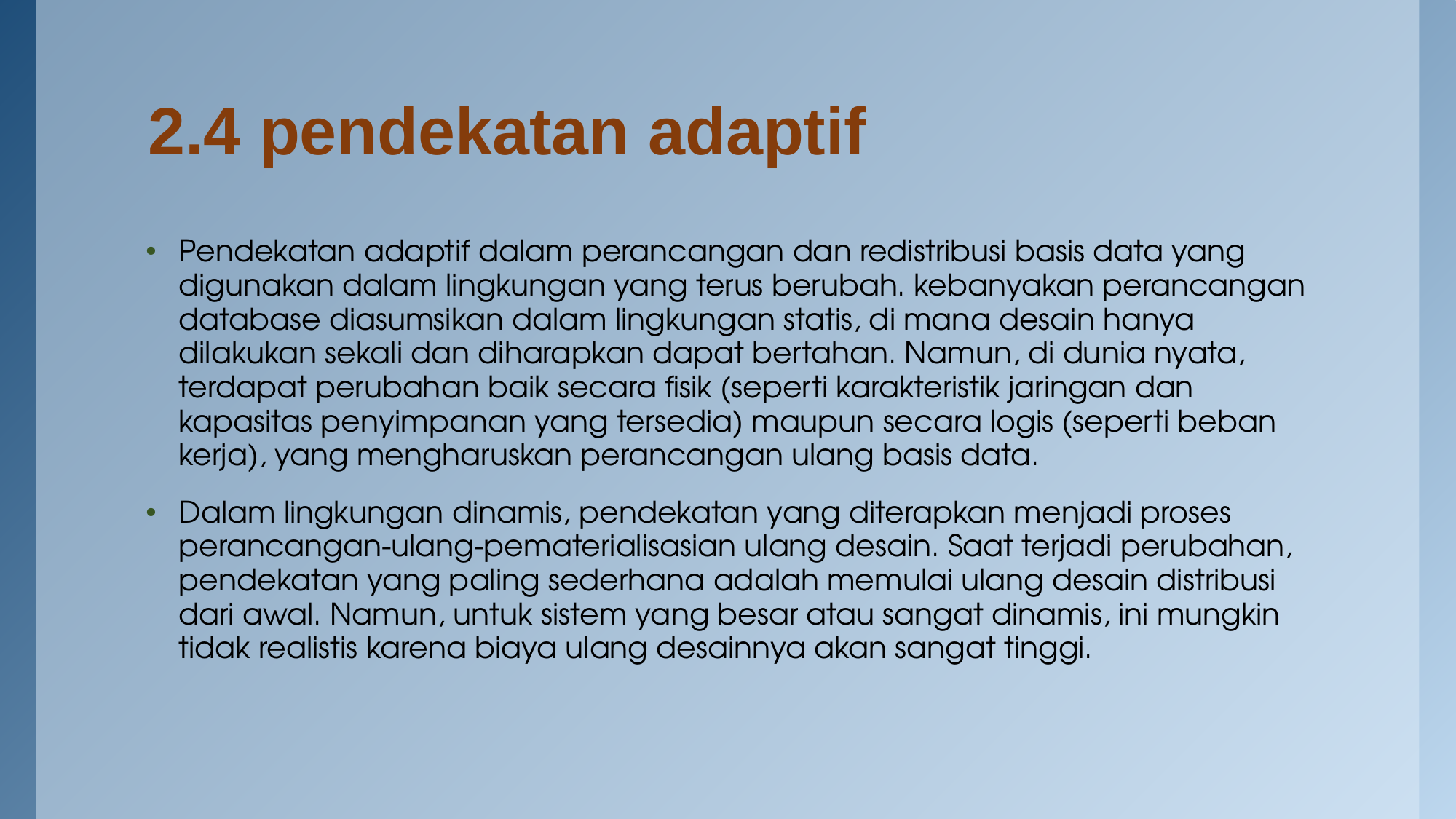

# 2.4 pendekatan adaptif
Pendekatan adaptif dalam perancangan dan redistribusi basis data yang digunakan dalam lingkungan yang terus berubah. kebanyakan perancangan database diasumsikan dalam lingkungan statis, di mana desain hanya dilakukan sekali dan diharapkan dapat bertahan. Namun, di dunia nyata, terdapat perubahan baik secara fisik (seperti karakteristik jaringan dan kapasitas penyimpanan yang tersedia) maupun secara logis (seperti beban kerja), yang mengharuskan perancangan ulang basis data.
Dalam lingkungan dinamis, pendekatan yang diterapkan menjadi proses perancangan-ulang-pematerialisasian ulang desain. Saat terjadi perubahan, pendekatan yang paling sederhana adalah memulai ulang desain distribusi dari awal. Namun, untuk sistem yang besar atau sangat dinamis, ini mungkin tidak realistis karena biaya ulang desainnya akan sangat tinggi.